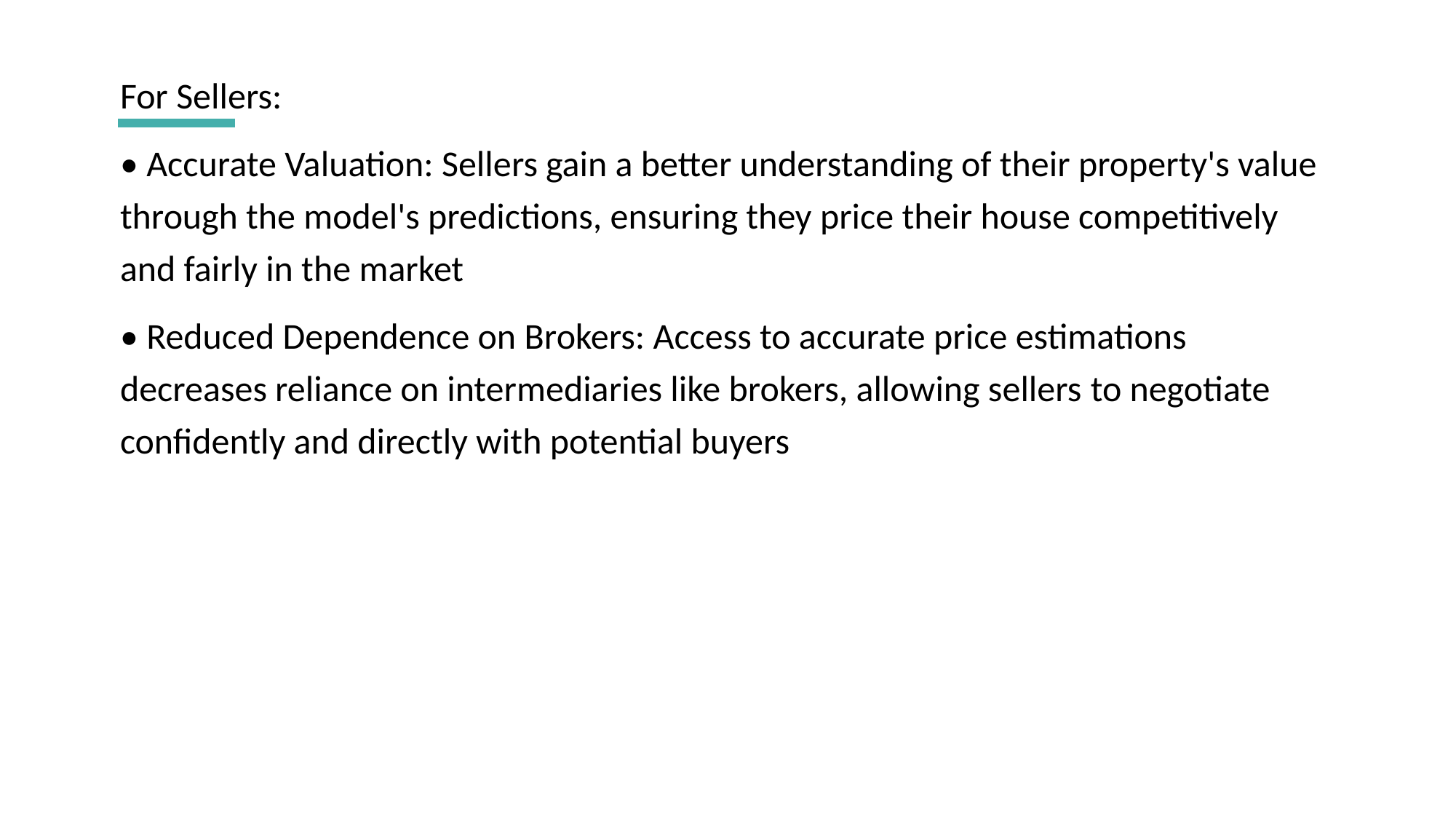

For Sellers:
• Accurate Valuation: Sellers gain a better understanding of their property's value through the model's predictions, ensuring they price their house competitively and fairly in the market
• Reduced Dependence on Brokers: Access to accurate price estimations decreases reliance on intermediaries like brokers, allowing sellers to negotiate confidently and directly with potential buyers